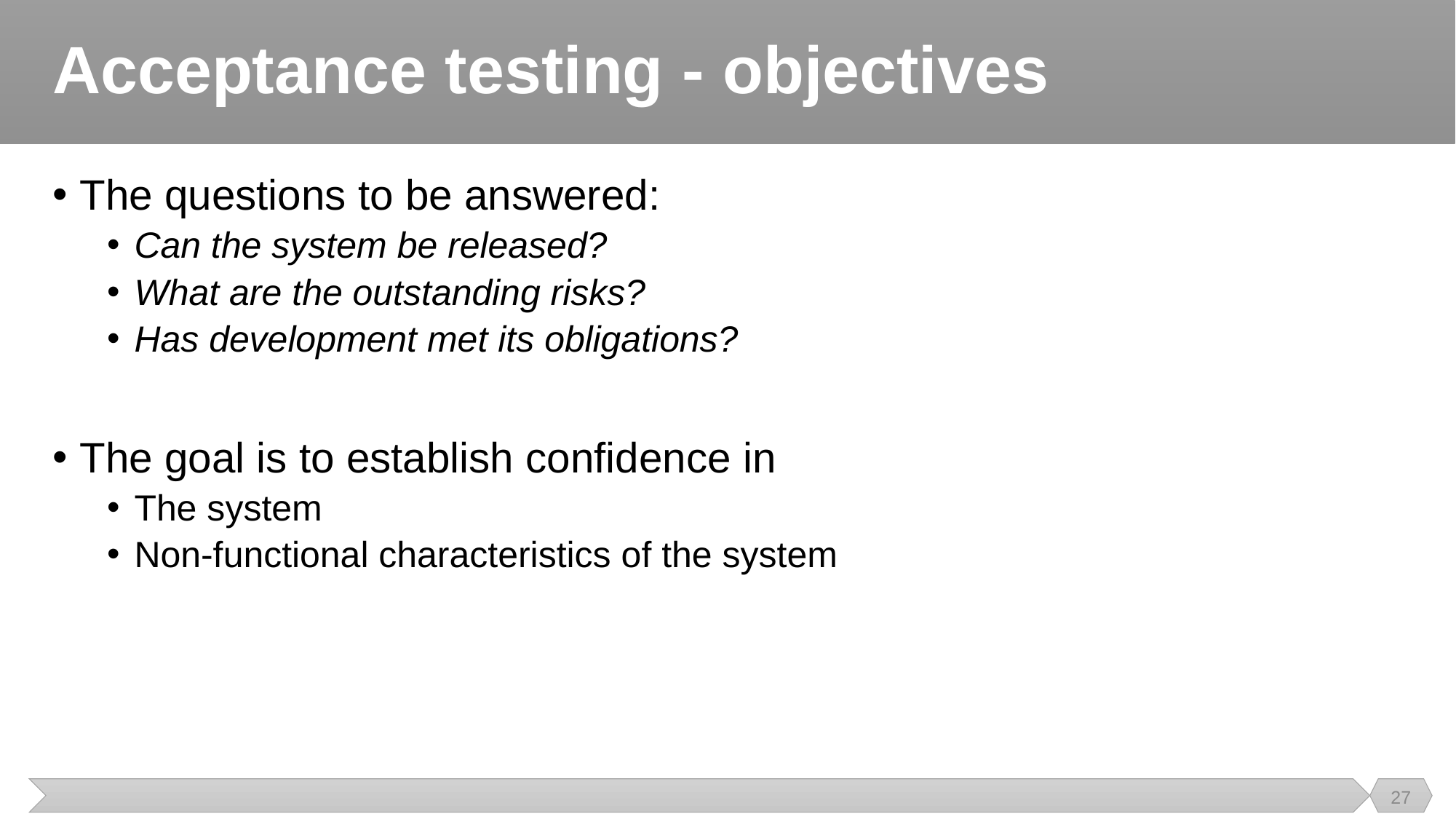

# Acceptance testing - objectives
The questions to be answered:
Can the system be released?
What are the outstanding risks?
Has development met its obligations?

The goal is to establish confidence in
The system
Non-functional characteristics of the system

27